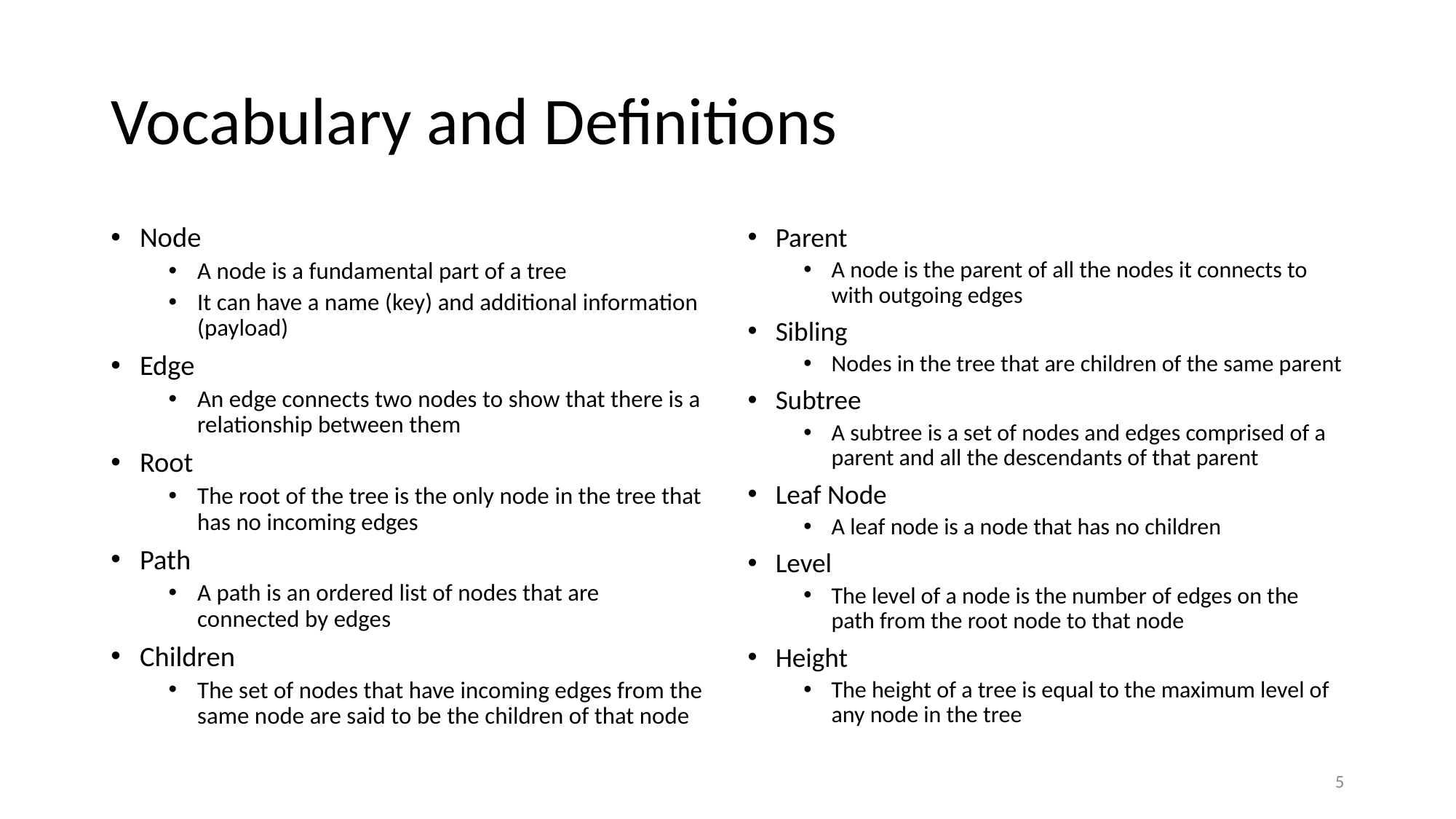

# Vocabulary and Definitions
Node
A node is a fundamental part of a tree
It can have a name (key) and additional information (payload)
Edge
An edge connects two nodes to show that there is a relationship between them
Root
The root of the tree is the only node in the tree that has no incoming edges
Path
A path is an ordered list of nodes that are connected by edges
Children
The set of nodes that have incoming edges from the same node are said to be the children of that node

Parent
A node is the parent of all the nodes it connects to with outgoing edges
Sibling
Nodes in the tree that are children of the same parent
Subtree
A subtree is a set of nodes and edges comprised of a parent and all the descendants of that parent
Leaf Node
A leaf node is a node that has no children
Level
The level of a node is the number of edges on the path from the root node to that node
Height
The height of a tree is equal to the maximum level of any node in the tree
5